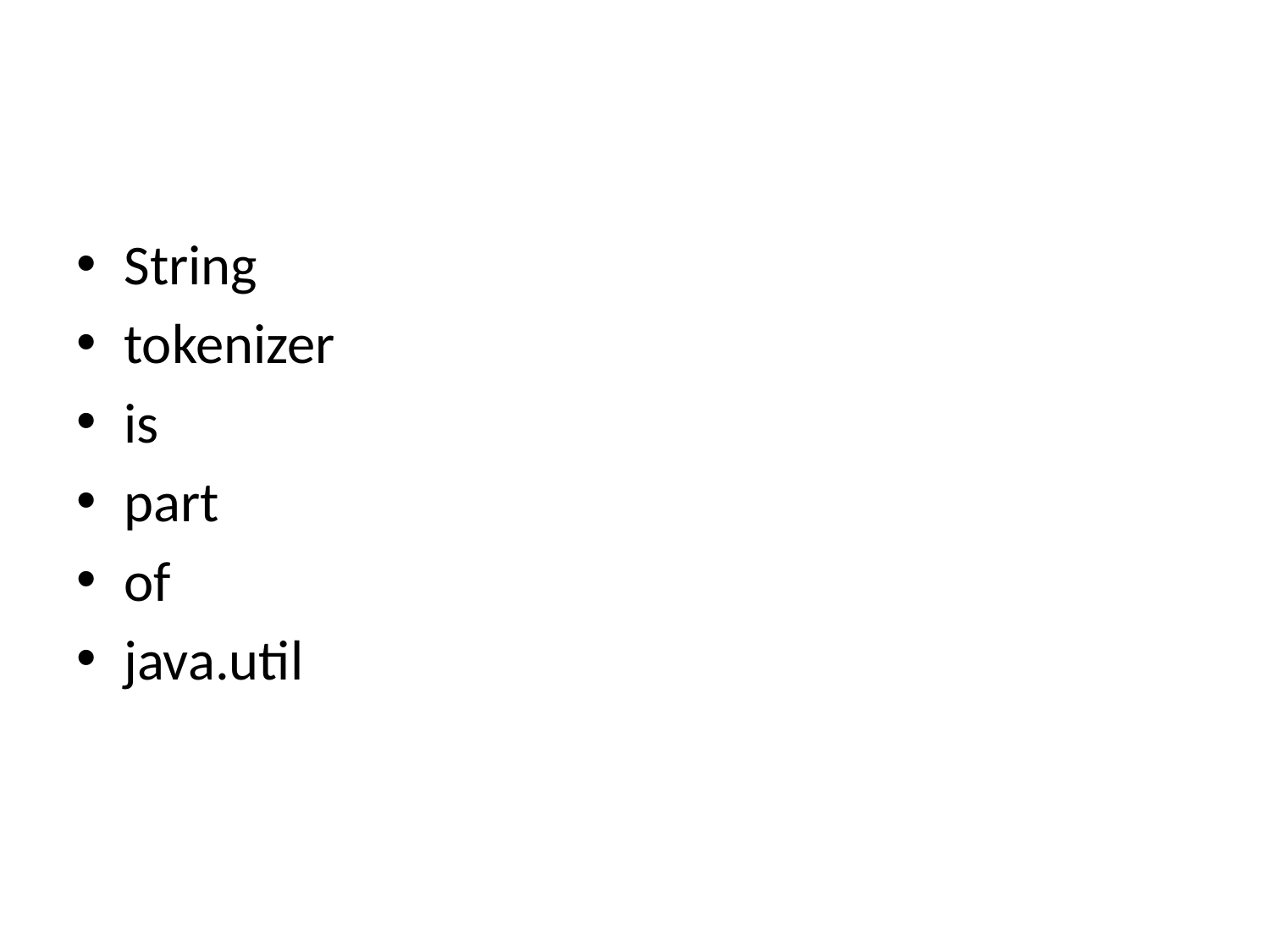

#
String
tokenizer
is
part
of
java.util